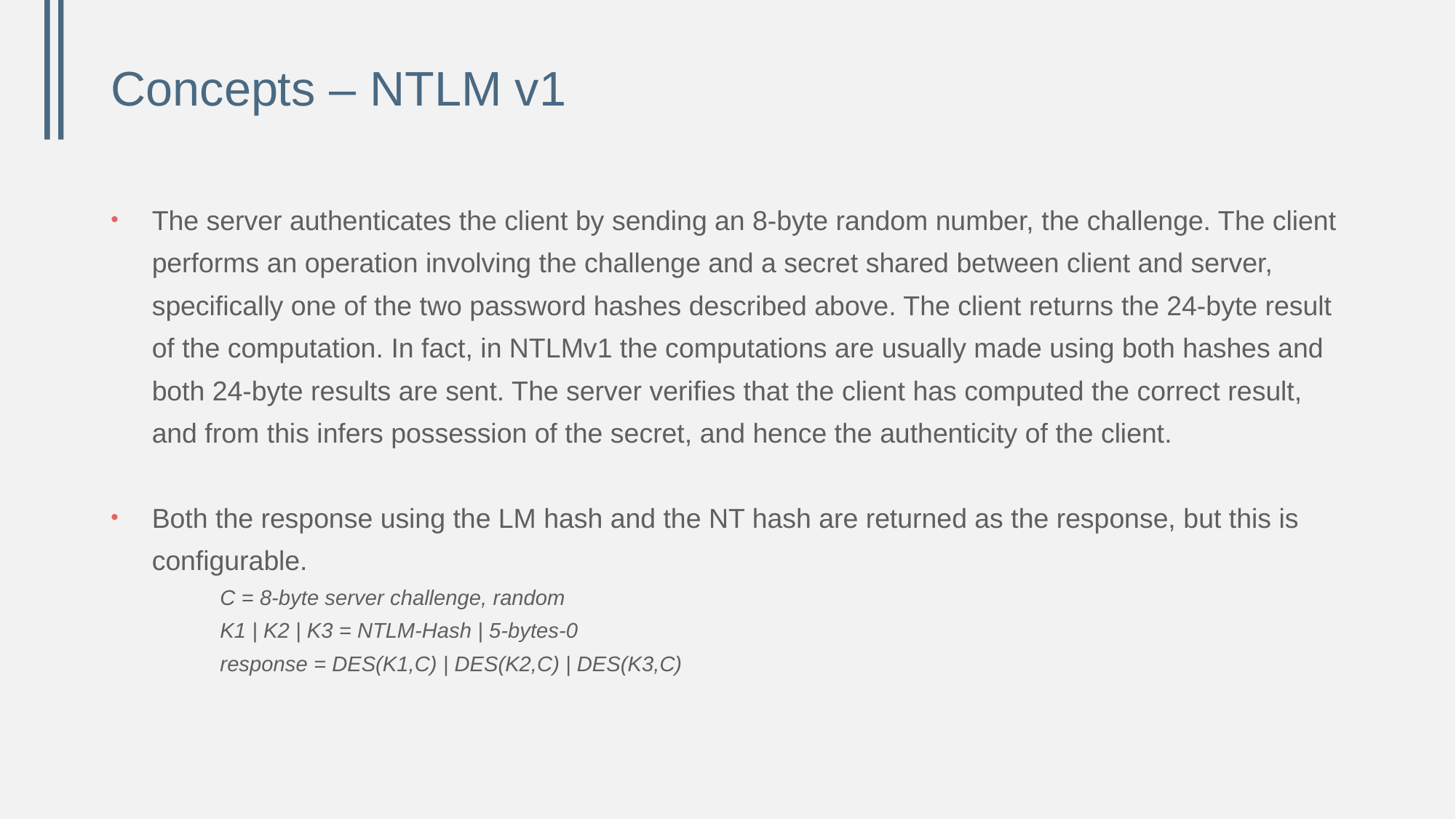

# Concepts – NTLM v1
The server authenticates the client by sending an 8-byte random number, the challenge. The client performs an operation involving the challenge and a secret shared between client and server, specifically one of the two password hashes described above. The client returns the 24-byte result of the computation. In fact, in NTLMv1 the computations are usually made using both hashes and both 24-byte results are sent. The server verifies that the client has computed the correct result, and from this infers possession of the secret, and hence the authenticity of the client.

Both the response using the LM hash and the NT hash are returned as the response, but this is configurable.
	C = 8-byte server challenge, random
	K1 | K2 | K3 = NTLM-Hash | 5-bytes-0
	response = DES(K1,C) | DES(K2,C) | DES(K3,C)